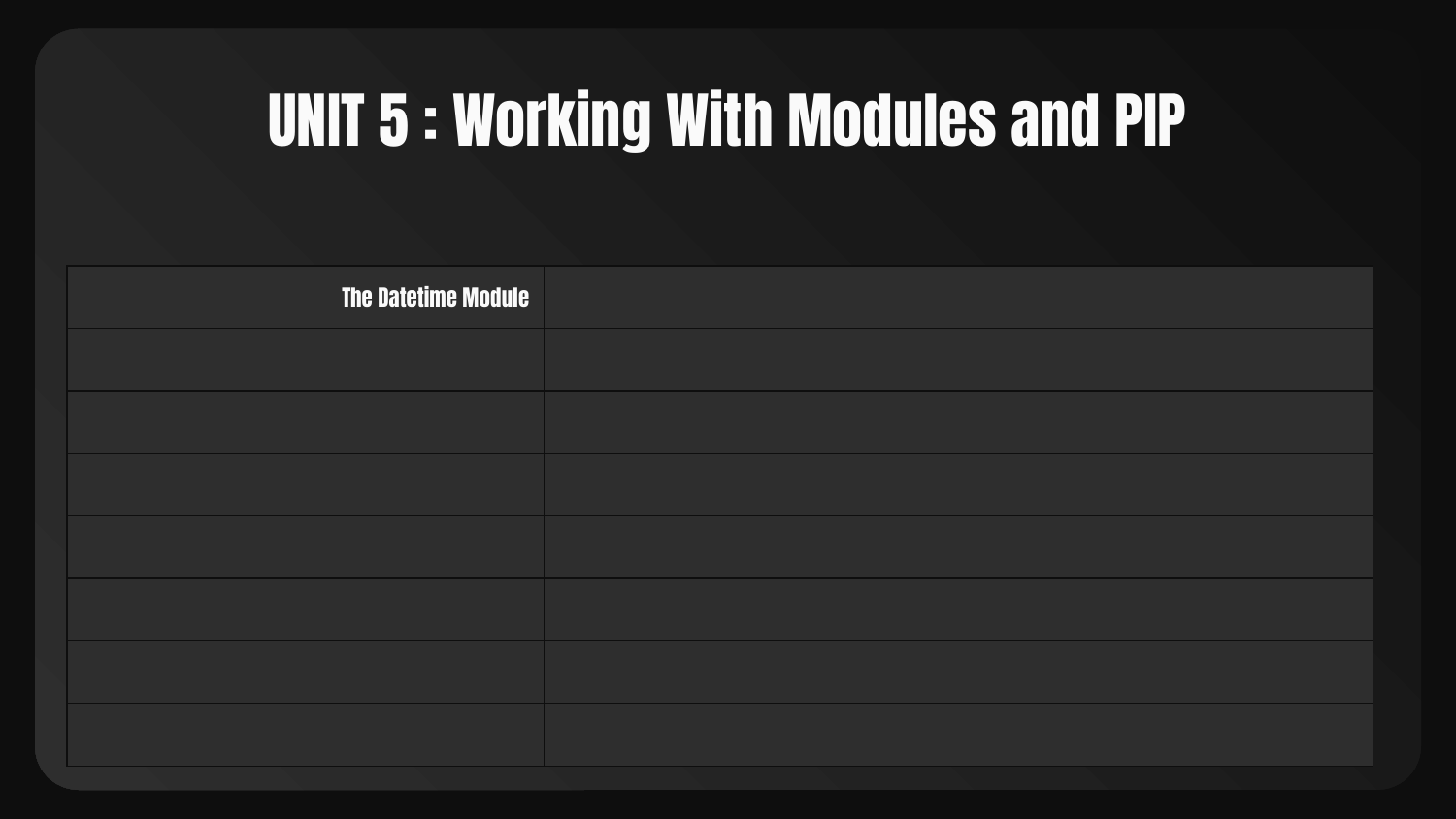

# UNIT 5 : Working With Modules and PIP
| The Datetime Module |  |
| --- | --- |
|  |  |
|  |  |
|  |  |
|  |  |
|  |  |
|  |  |
|  |  |